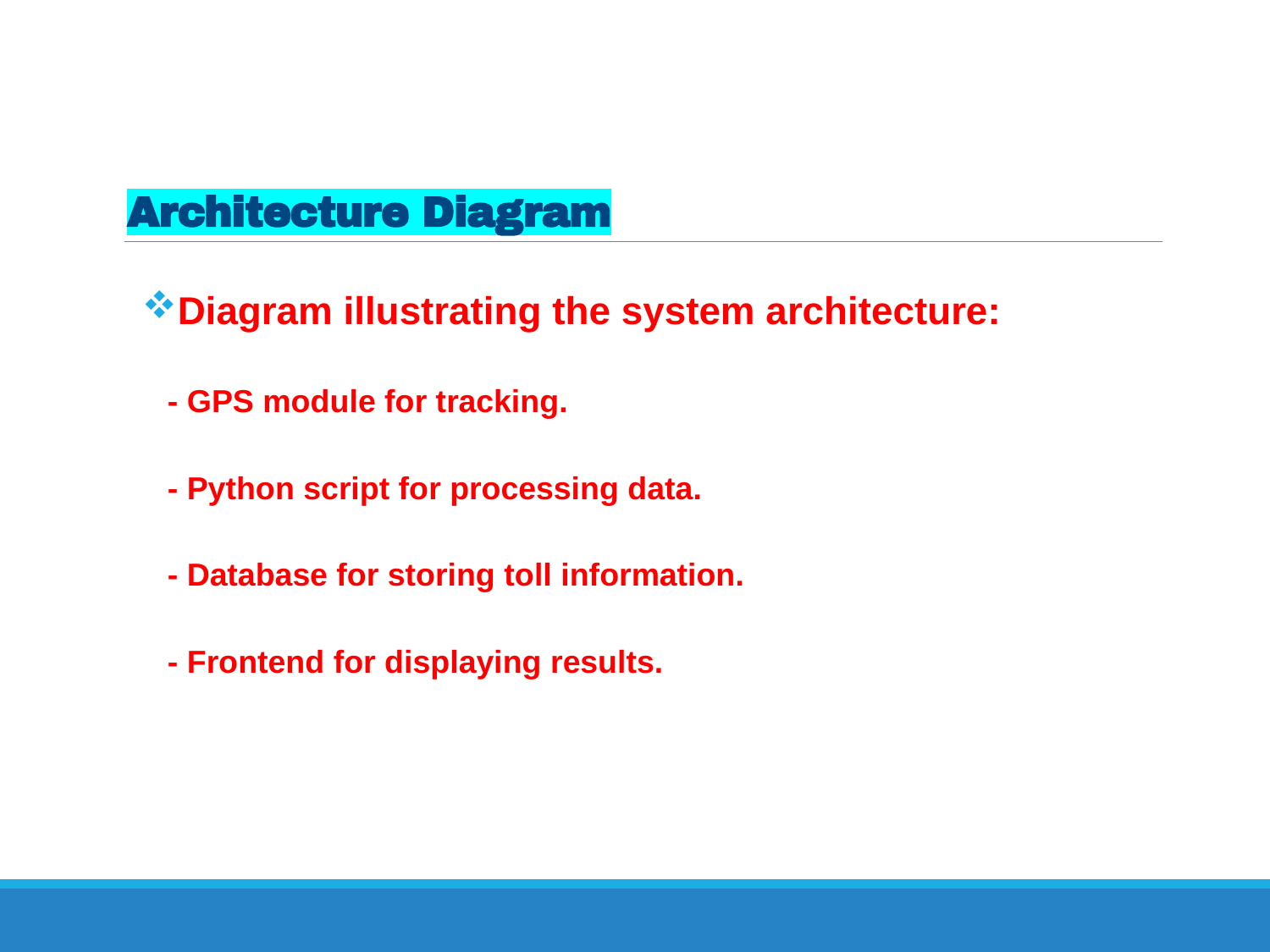

# Architecture Diagram
Diagram illustrating the system architecture:
- GPS module for tracking.
- Python script for processing data.
- Database for storing toll information.
- Frontend for displaying results.